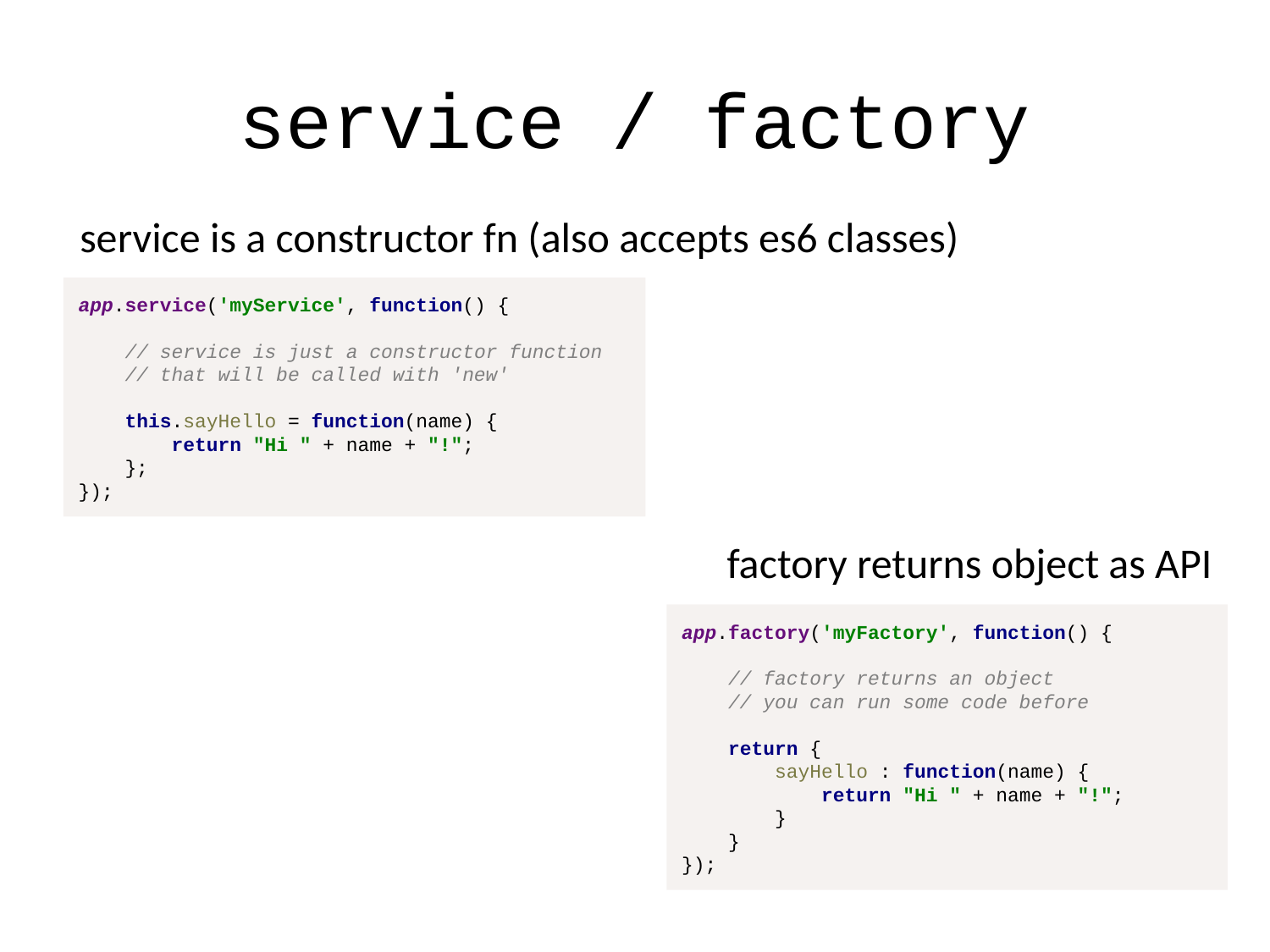

# service / factory
service is a constructor fn (also accepts es6 classes)
app.service('myService', function() {
    // service is just a constructor function
    // that will be called with 'new'
    this.sayHello = function(name) {
        return "Hi " + name + "!";
    };
});
factory returns object as API
app.factory('myFactory', function() {
    // factory returns an object
    // you can run some code before
    return {
        sayHello : function(name) {
            return "Hi " + name + "!";
        }
    }
});